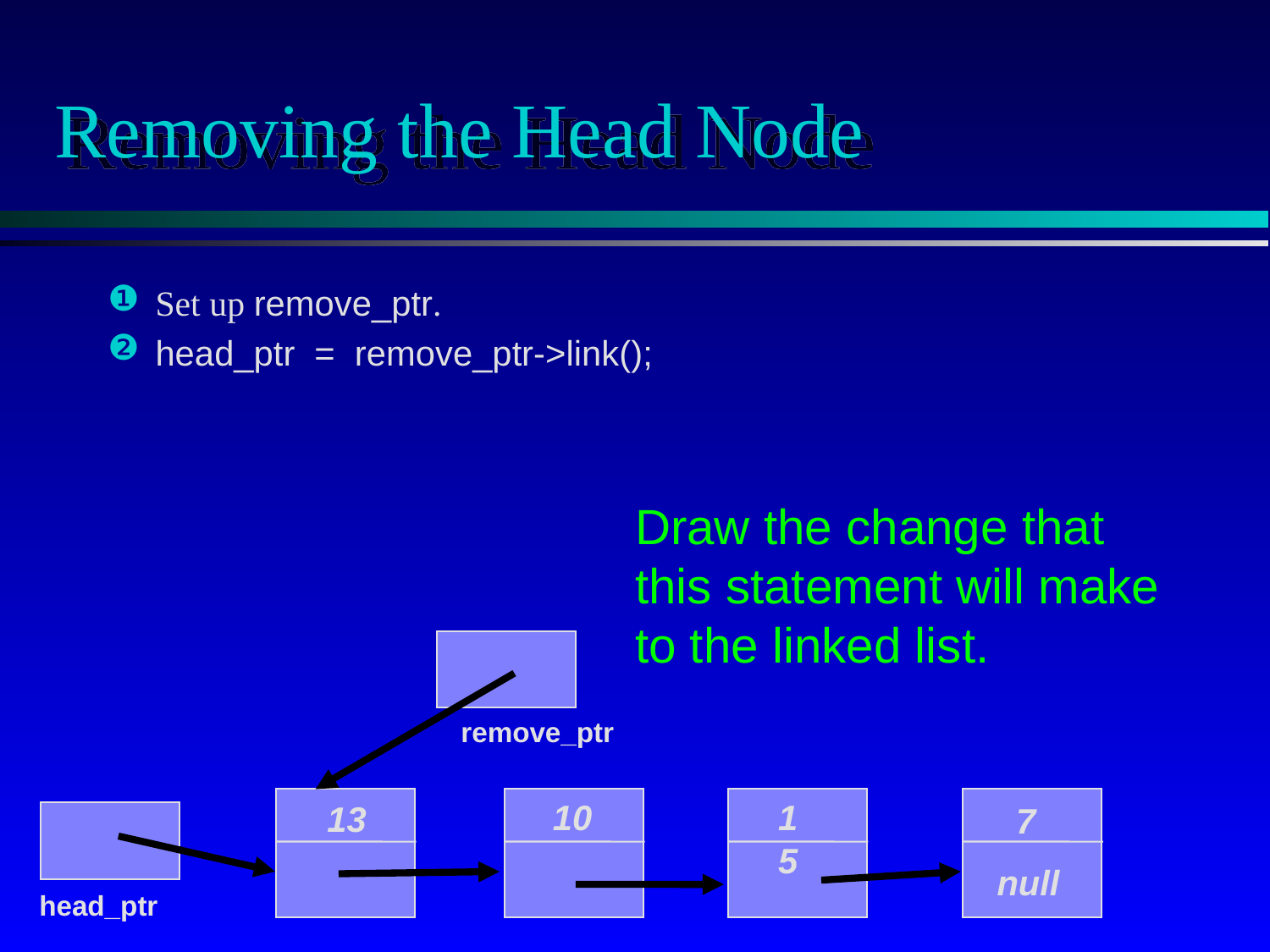

# Removing the Head Node
Set up remove_ptr.
head_ptr  =  remove_ptr->link();

Draw the change that this statement will make to the linked list.

remove_ptr

13

10

15

7

null

head_ptr